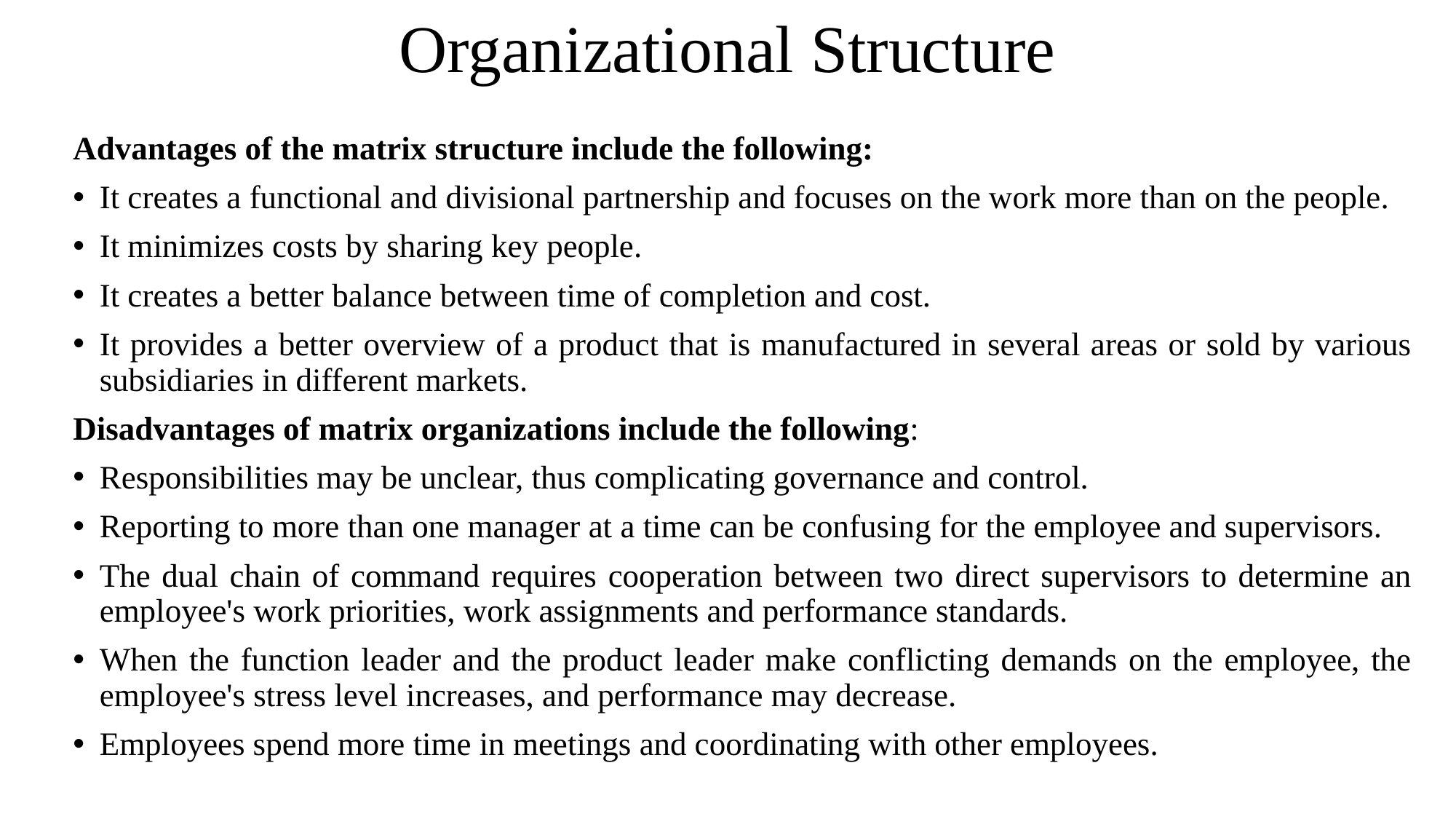

# Organizational Structure
Advantages of the matrix structure include the following:
It creates a functional and divisional partnership and focuses on the work more than on the people.
It minimizes costs by sharing key people.
It creates a better balance between time of completion and cost.
It provides a better overview of a product that is manufactured in several areas or sold by various subsidiaries in different markets.
Disadvantages of matrix organizations include the following:
Responsibilities may be unclear, thus complicating governance and control.
Reporting to more than one manager at a time can be confusing for the employee and supervisors.
The dual chain of command requires cooperation between two direct supervisors to determine an employee's work priorities, work assignments and performance standards.
When the function leader and the product leader make conflicting demands on the employee, the employee's stress level increases, and performance may decrease.
Employees spend more time in meetings and coordinating with other employees.